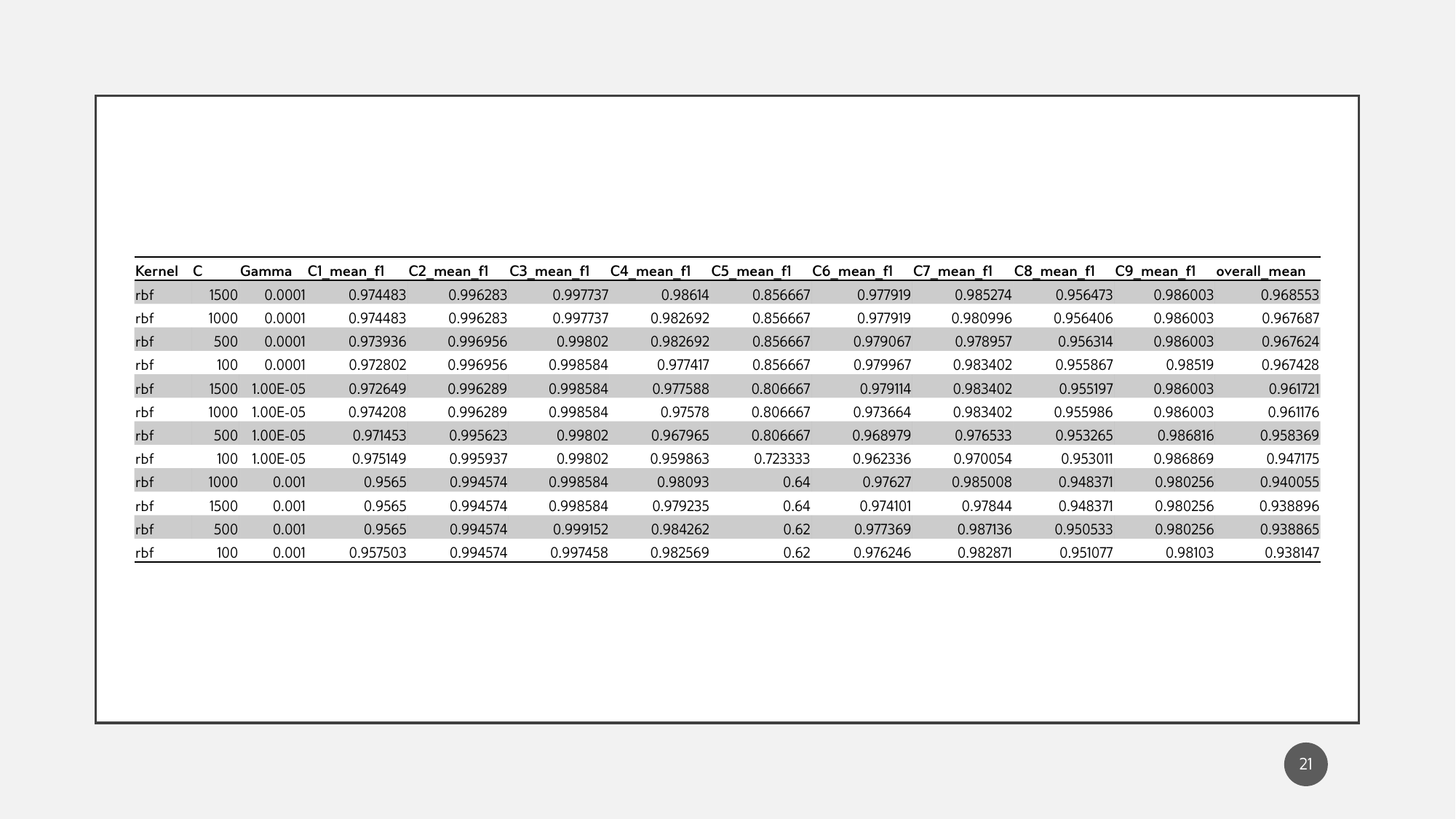

| Kernel | C | Gamma | C1\_mean\_f1 | C2\_mean\_f1 | C3\_mean\_f1 | C4\_mean\_f1 | C5\_mean\_f1 | C6\_mean\_f1 | C7\_mean\_f1 | C8\_mean\_f1 | C9\_mean\_f1 | overall\_mean |
| --- | --- | --- | --- | --- | --- | --- | --- | --- | --- | --- | --- | --- |
| rbf | 1500 | 0.0001 | 0.974483 | 0.996283 | 0.997737 | 0.98614 | 0.856667 | 0.977919 | 0.985274 | 0.956473 | 0.986003 | 0.968553 |
| rbf | 1000 | 0.0001 | 0.974483 | 0.996283 | 0.997737 | 0.982692 | 0.856667 | 0.977919 | 0.980996 | 0.956406 | 0.986003 | 0.967687 |
| rbf | 500 | 0.0001 | 0.973936 | 0.996956 | 0.99802 | 0.982692 | 0.856667 | 0.979067 | 0.978957 | 0.956314 | 0.986003 | 0.967624 |
| rbf | 100 | 0.0001 | 0.972802 | 0.996956 | 0.998584 | 0.977417 | 0.856667 | 0.979967 | 0.983402 | 0.955867 | 0.98519 | 0.967428 |
| rbf | 1500 | 1.00E-05 | 0.972649 | 0.996289 | 0.998584 | 0.977588 | 0.806667 | 0.979114 | 0.983402 | 0.955197 | 0.986003 | 0.961721 |
| rbf | 1000 | 1.00E-05 | 0.974208 | 0.996289 | 0.998584 | 0.97578 | 0.806667 | 0.973664 | 0.983402 | 0.955986 | 0.986003 | 0.961176 |
| rbf | 500 | 1.00E-05 | 0.971453 | 0.995623 | 0.99802 | 0.967965 | 0.806667 | 0.968979 | 0.976533 | 0.953265 | 0.986816 | 0.958369 |
| rbf | 100 | 1.00E-05 | 0.975149 | 0.995937 | 0.99802 | 0.959863 | 0.723333 | 0.962336 | 0.970054 | 0.953011 | 0.986869 | 0.947175 |
| rbf | 1000 | 0.001 | 0.9565 | 0.994574 | 0.998584 | 0.98093 | 0.64 | 0.97627 | 0.985008 | 0.948371 | 0.980256 | 0.940055 |
| rbf | 1500 | 0.001 | 0.9565 | 0.994574 | 0.998584 | 0.979235 | 0.64 | 0.974101 | 0.97844 | 0.948371 | 0.980256 | 0.938896 |
| rbf | 500 | 0.001 | 0.9565 | 0.994574 | 0.999152 | 0.984262 | 0.62 | 0.977369 | 0.987136 | 0.950533 | 0.980256 | 0.938865 |
| rbf | 100 | 0.001 | 0.957503 | 0.994574 | 0.997458 | 0.982569 | 0.62 | 0.976246 | 0.982871 | 0.951077 | 0.98103 | 0.938147 |
21